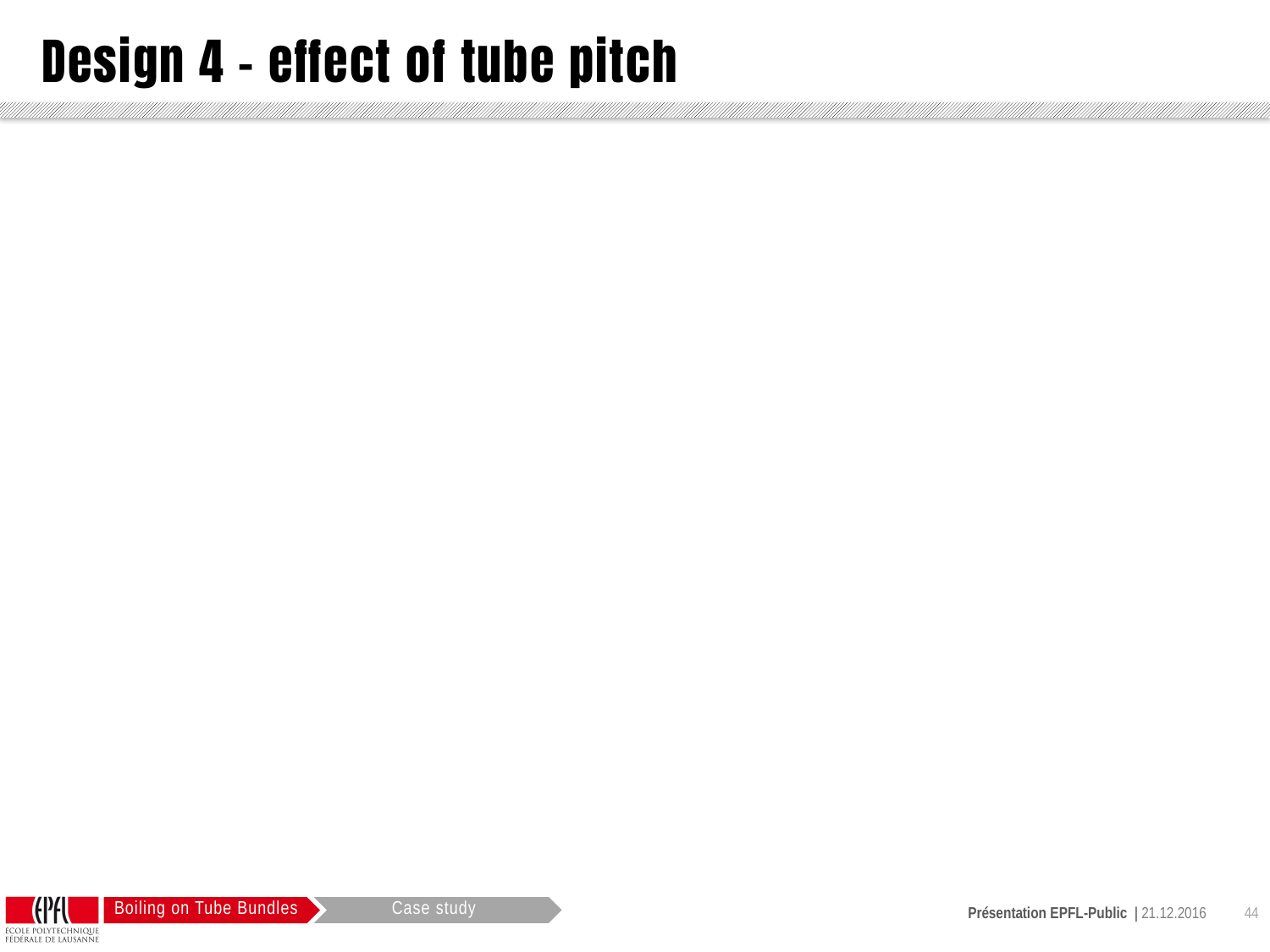

# Design 4 – effect of tube pitch

Case study